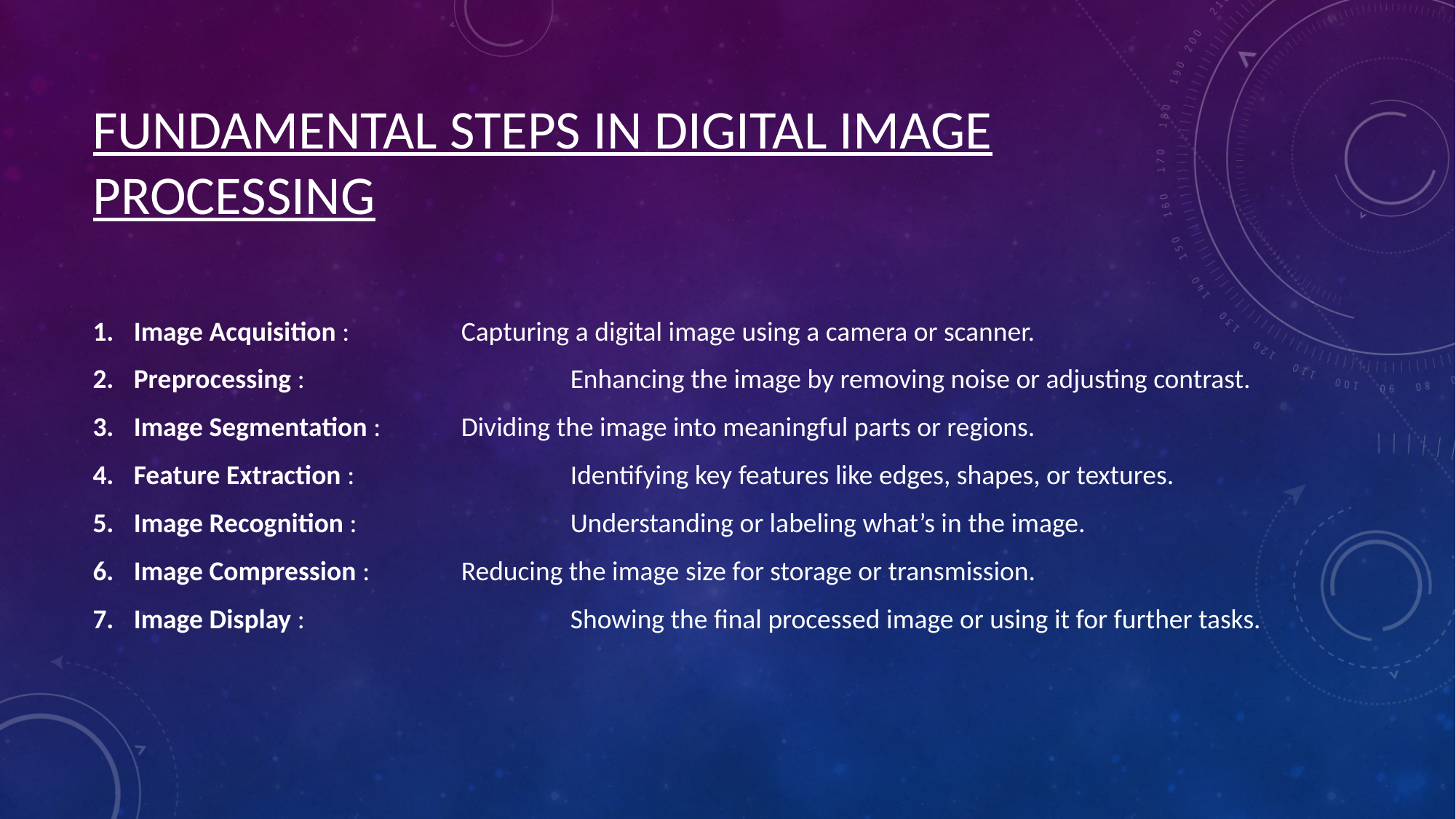

# Fundamental steps in digital image processing
Image Acquisition :		Capturing a digital image using a camera or scanner.
Preprocessing :			Enhancing the image by removing noise or adjusting contrast.
Image Segmentation :	Dividing the image into meaningful parts or regions.
Feature Extraction :		Identifying key features like edges, shapes, or textures.
Image Recognition :	 	Understanding or labeling what’s in the image.
Image Compression :	Reducing the image size for storage or transmission.
Image Display :			Showing the final processed image or using it for further tasks.